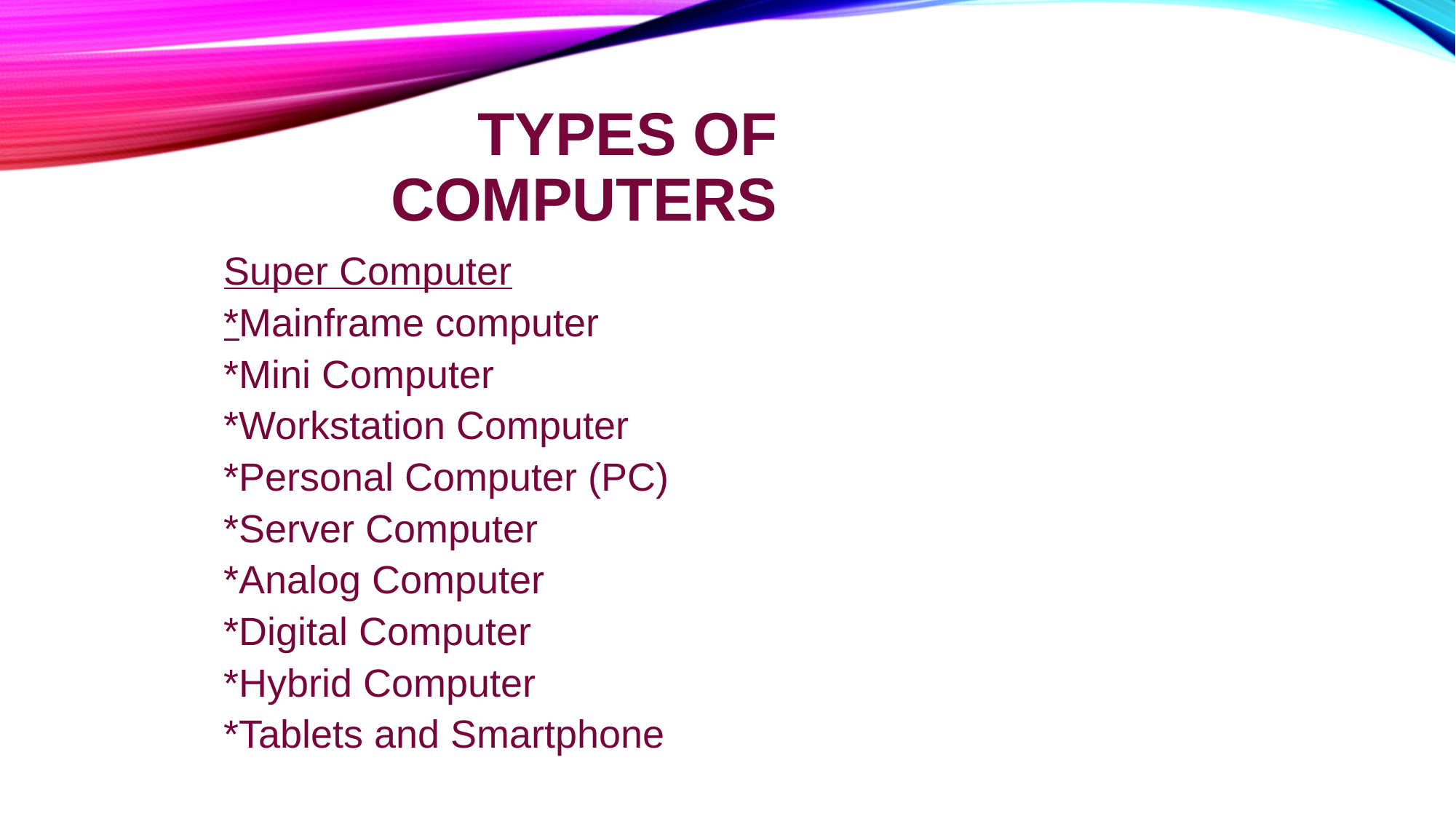

# Types of Computers
Super Computer
*Mainframe computer
*Mini Computer
*Workstation Computer
*Personal Computer (PC)
*Server Computer
*Analog Computer
*Digital Computer
*Hybrid Computer
*Tablets and Smartphone